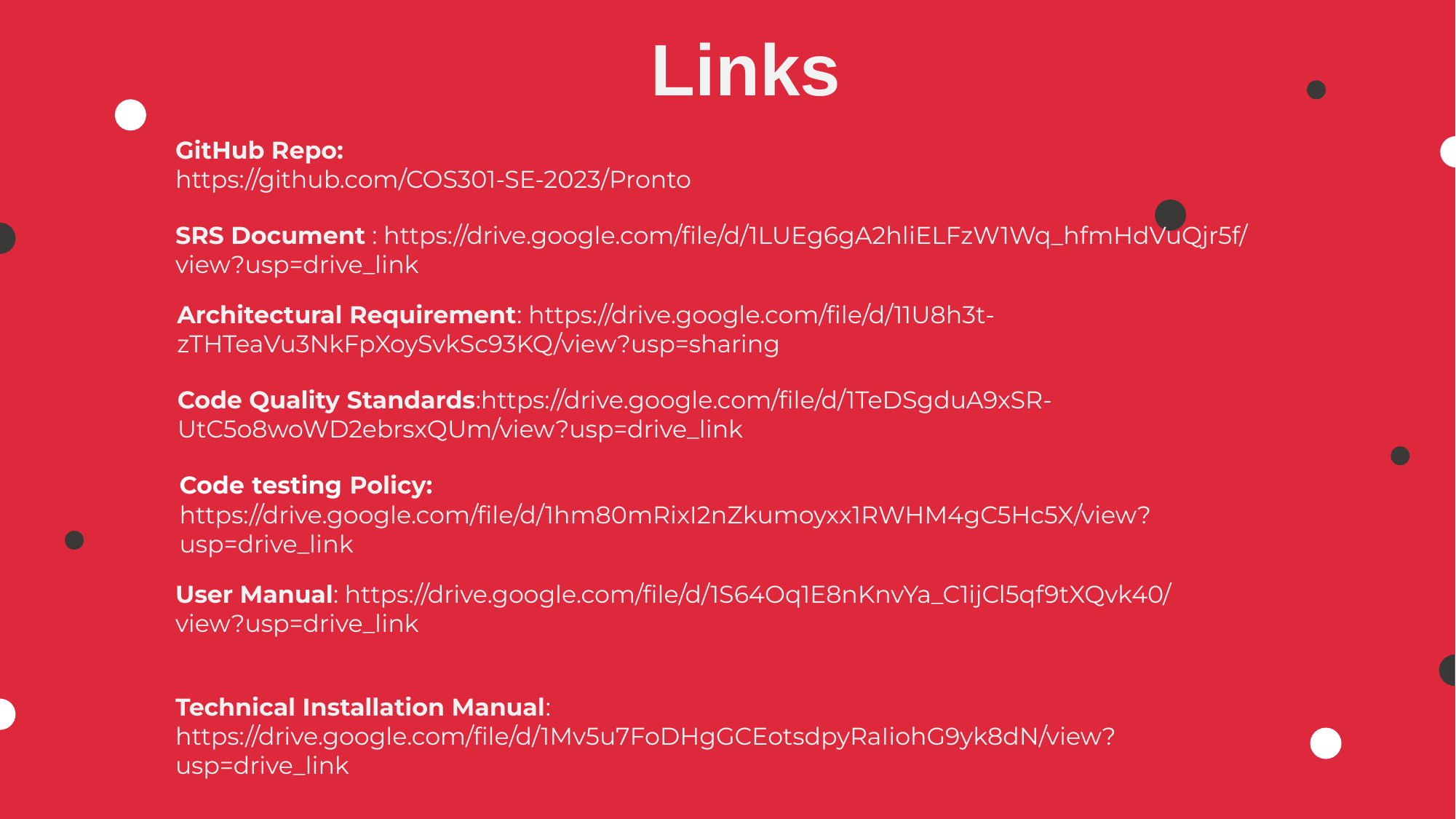

Links

GitHub Repo:
https://github.com/COS301-SE-2023/Pronto

SRS Document : https://drive.google.com/file/d/1LUEg6gA2hliELFzW1Wq_hfmHdVuQjr5f/view?usp=drive_link

Architectural Requirement: https://drive.google.com/file/d/11U8h3t-zTHTeaVu3NkFpXoySvkSc93KQ/view?usp=sharing
Code Quality Standards:https://drive.google.com/file/d/1TeDSgduA9xSR-UtC5o8woWD2ebrsxQUm/view?usp=drive_link

Code testing Policy: https://drive.google.com/file/d/1hm80mRixI2nZkumoyxx1RWHM4gC5Hc5X/view?usp=drive_link

User Manual: https://drive.google.com/file/d/1S64Oq1E8nKnvYa_C1ijCl5qf9tXQvk40/view?usp=drive_link

Technical Installation Manual: https://drive.google.com/file/d/1Mv5u7FoDHgGCEotsdpyRaIiohG9yk8dN/view?usp=drive_link